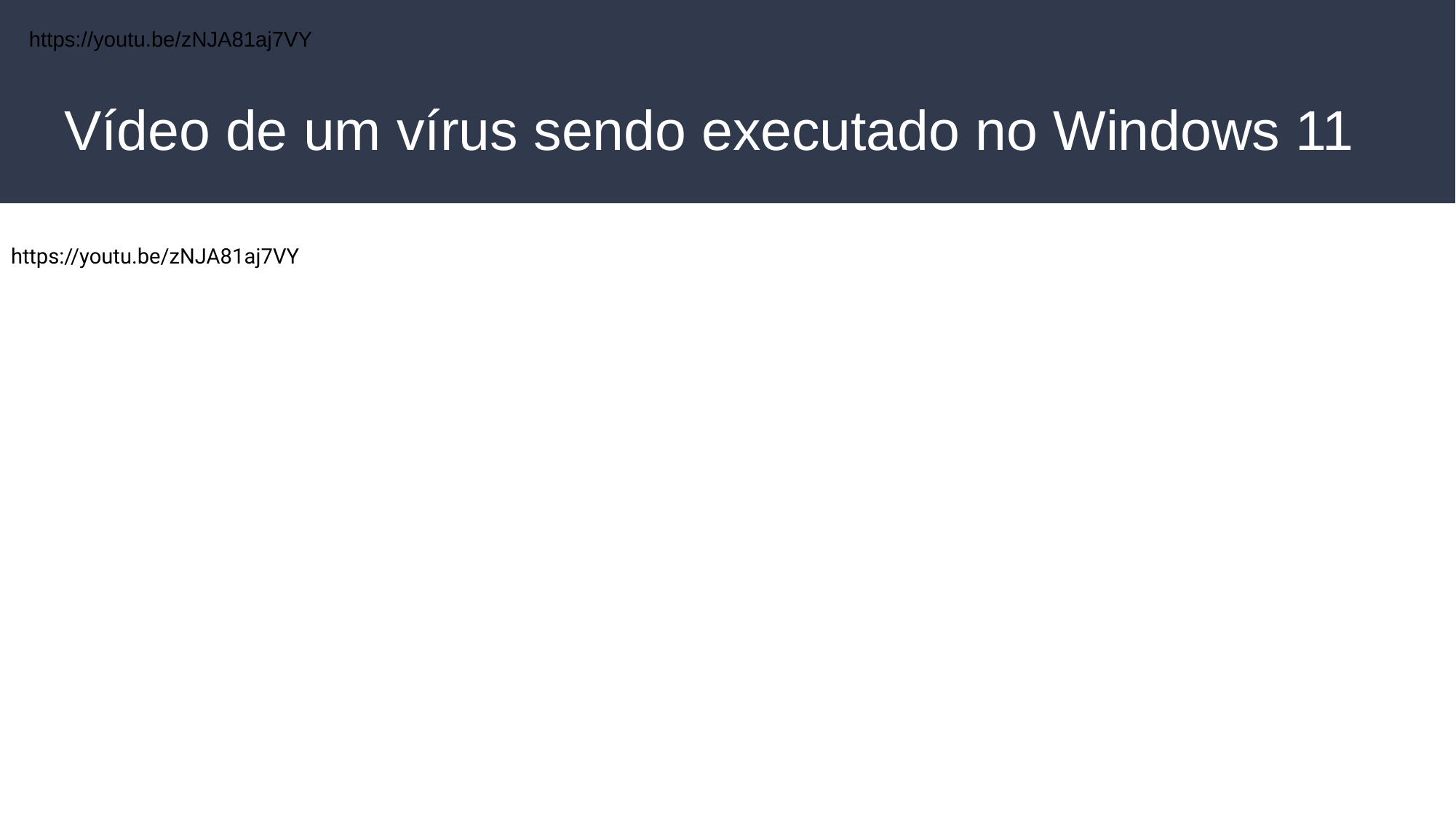

https://youtu.be/zNJA81aj7VY
# Vídeo de um vírus sendo executado no Windows 11
https://youtu.be/zNJA81aj7VY